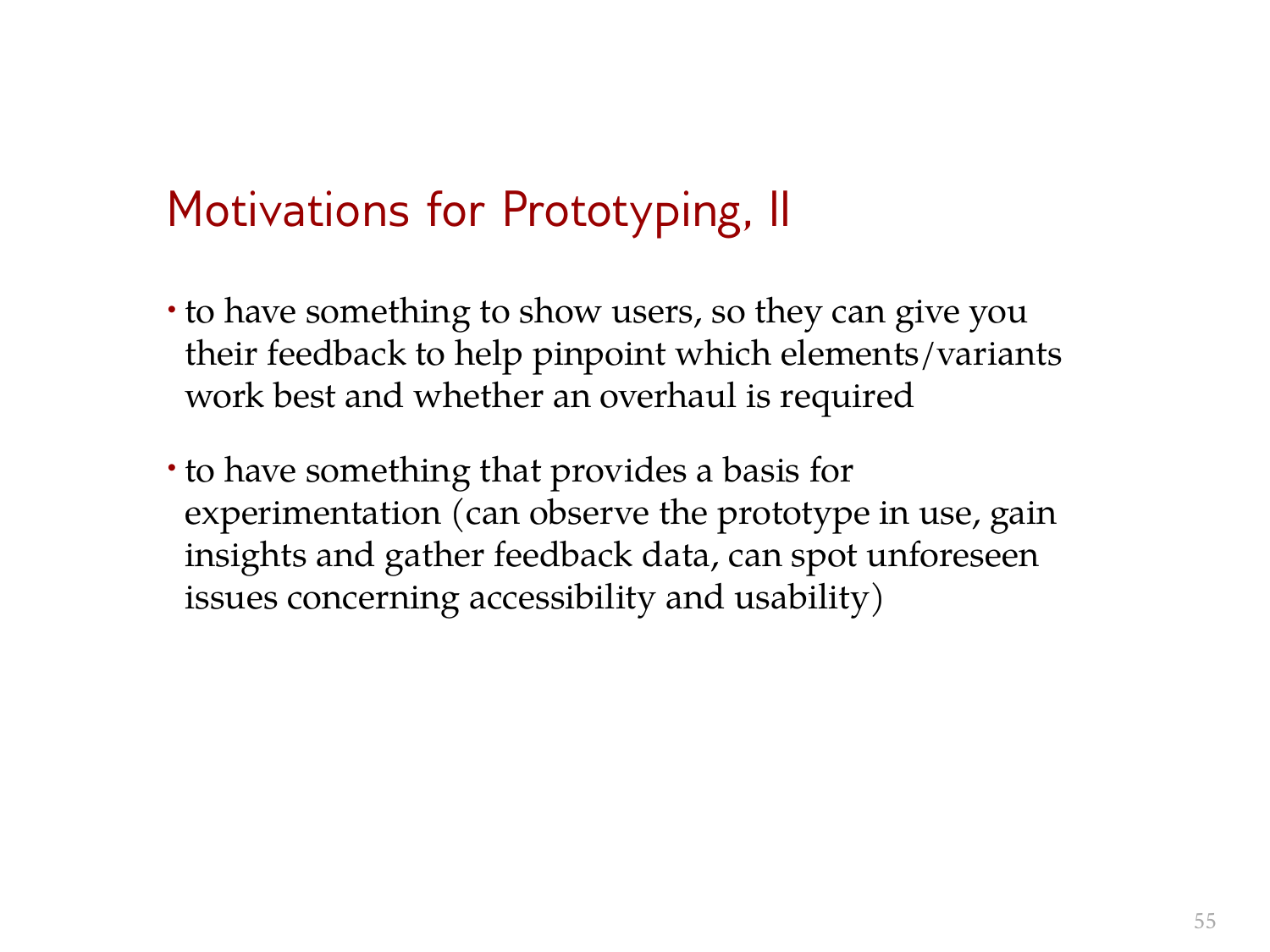

# Motivations for Prototyping, II
to have something to show users, so they can give you their feedback to help pinpoint which elements/variants work best and whether an overhaul is required
to have something that provides a basis for experimentation (can observe the prototype in use, gain insights and gather feedback data, can spot unforeseen issues concerning accessibility and usability)
55